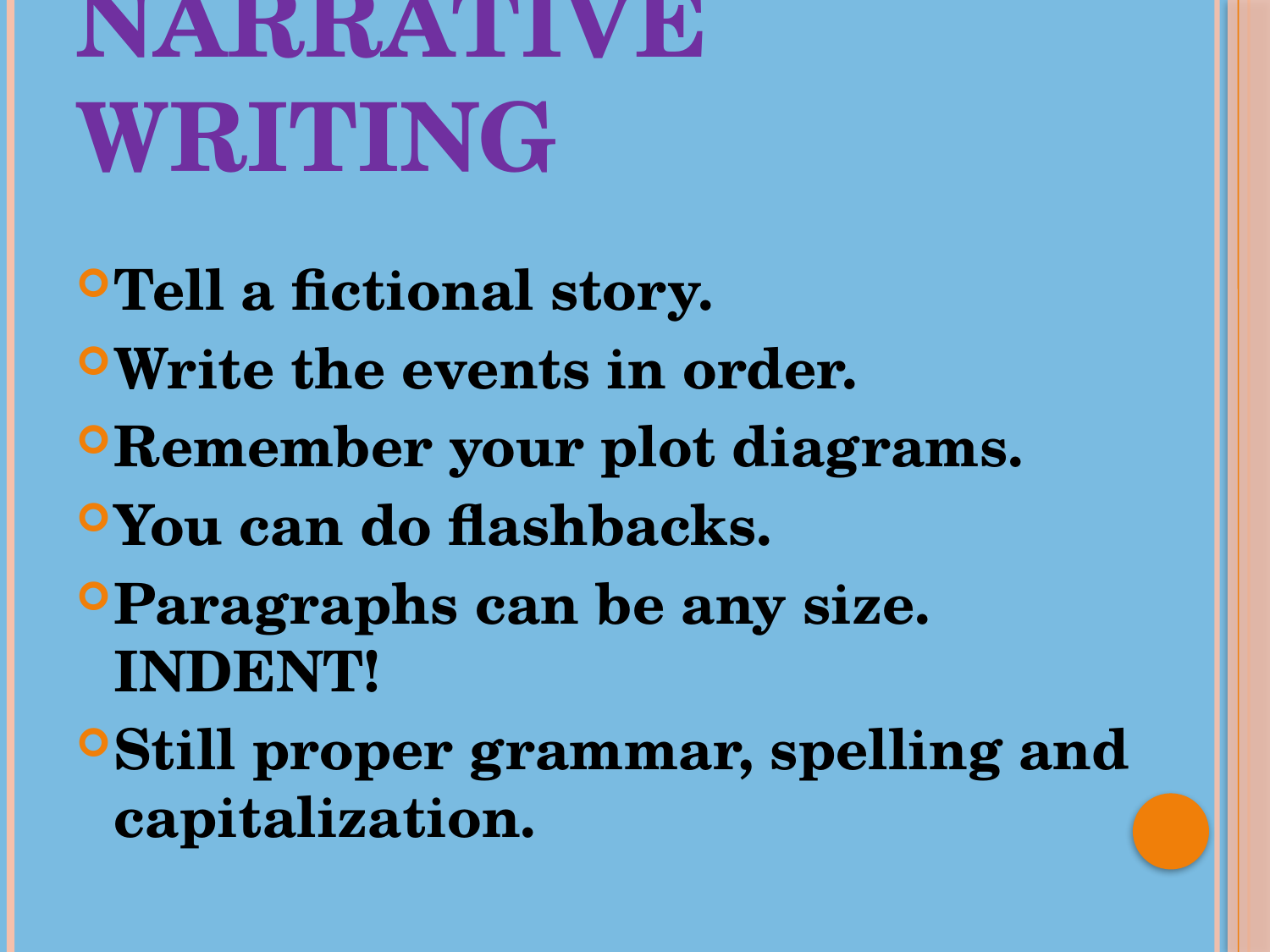

# Narrative Writing

Tell a fictional story.
Write the events in order.
Remember your plot diagrams.
You can do flashbacks.
Paragraphs can be any size. INDENT!
Still proper grammar, spelling and capitalization.